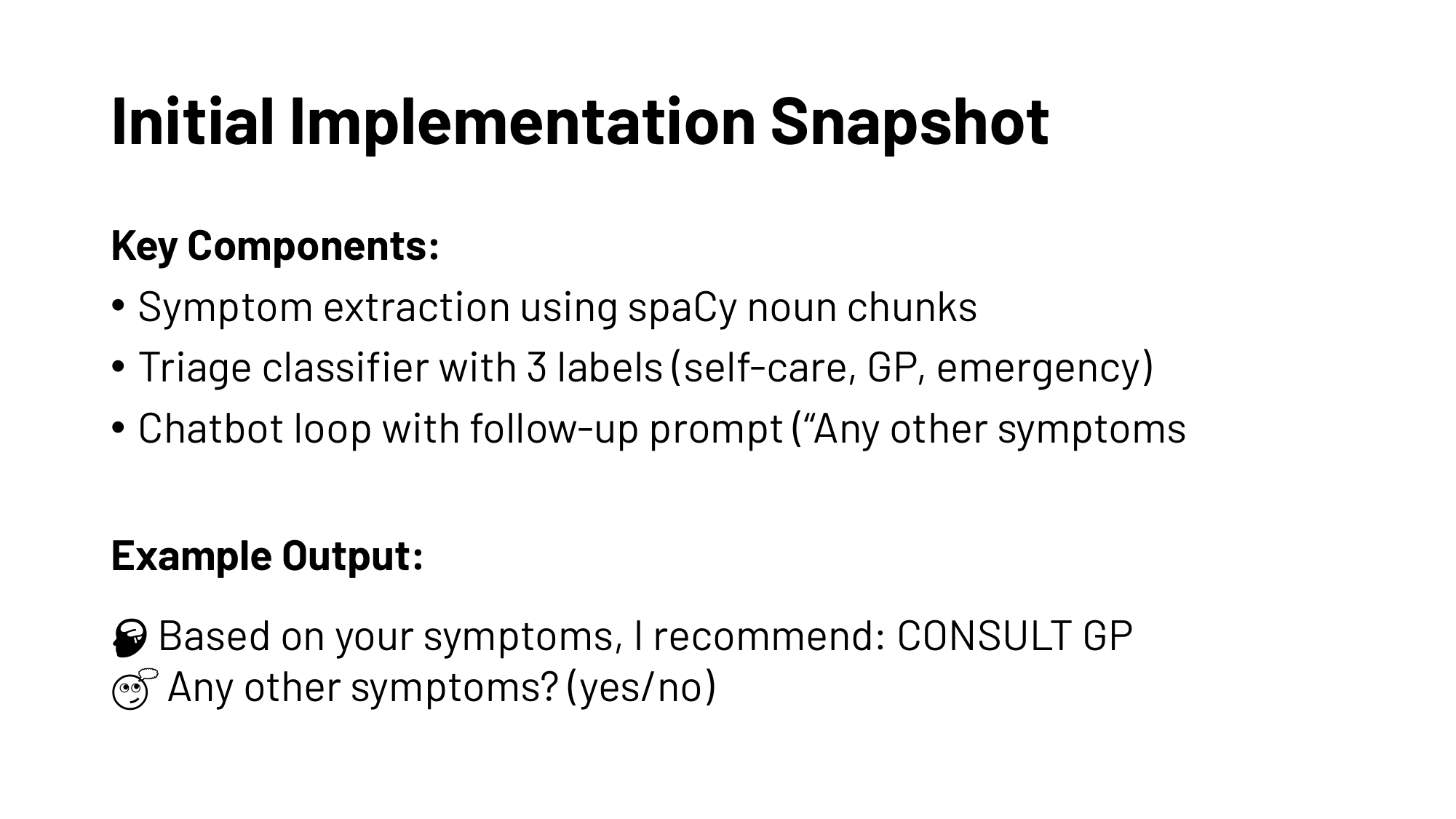

# Initial Implementation Snapshot
Key Components:
Symptom extraction using spaCy noun chunks
Triage classifier with 3 labels (self-care, GP, emergency)
Chatbot loop with follow-up prompt (“Any other symptoms

Example Output:

🧠 Based on your symptoms, I recommend: CONSULT GP
🤔 Any other symptoms? (yes/no)